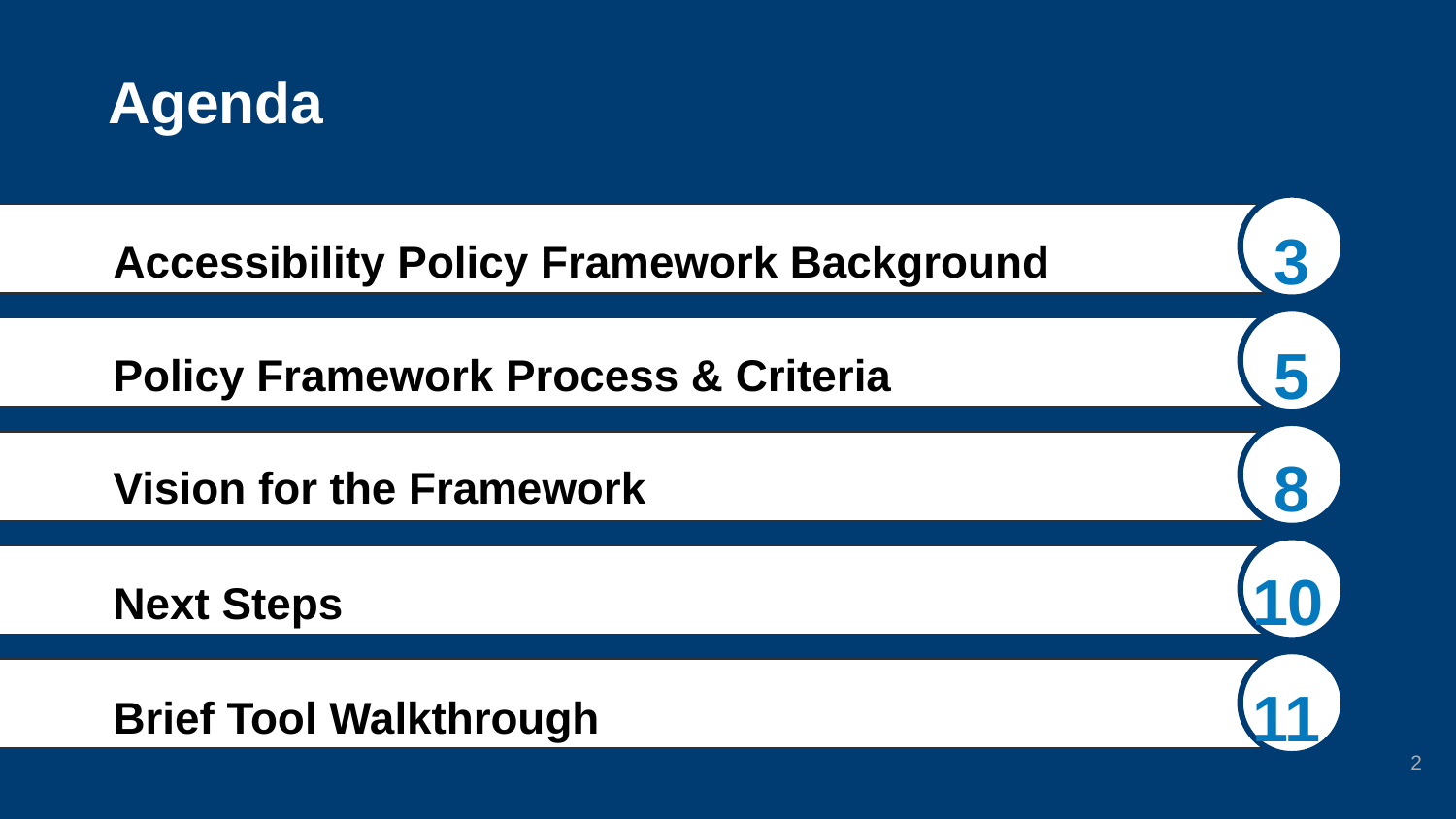

# Agenda
3
Accessibility Policy Framework Background
5
Policy Framework Process & Criteria
8
Vision for the Framework
10
Next Steps
11
Brief Tool Walkthrough
2